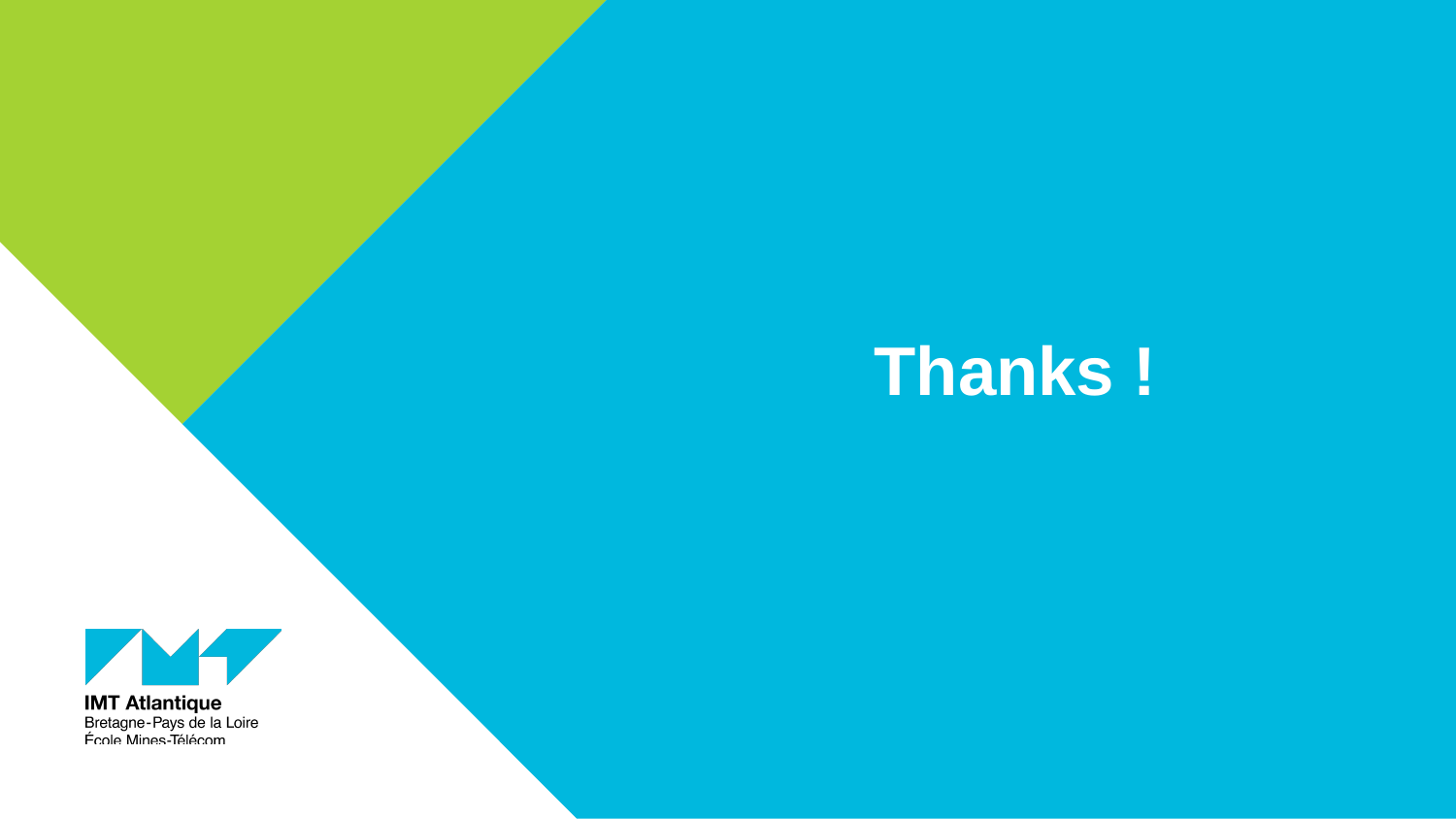

Thanks !

03/02/17
26
TITRE DE LA PRÉSENTATION - MENU « INSERTION / EN-TÊTE ET PIED DE PAGE »